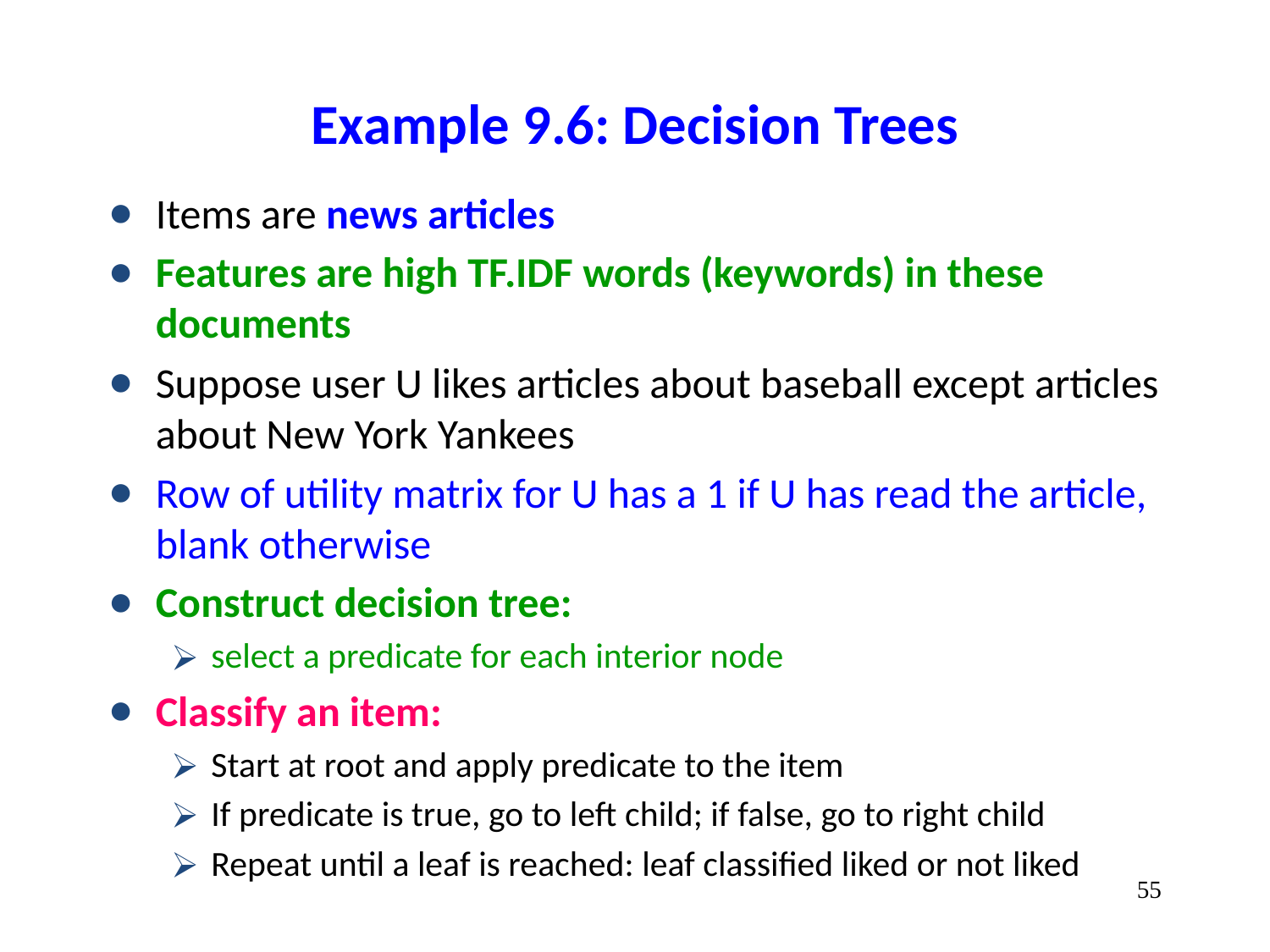

# Example 9.6: Decision Trees
Items are news articles
Features are high TF.IDF words (keywords) in these documents
Suppose user U likes articles about baseball except articles about New York Yankees
Row of utility matrix for U has a 1 if U has read the article, blank otherwise
Construct decision tree:
select a predicate for each interior node
Classify an item:
Start at root and apply predicate to the item
If predicate is true, go to left child; if false, go to right child
Repeat until a leaf is reached: leaf classified liked or not liked

55